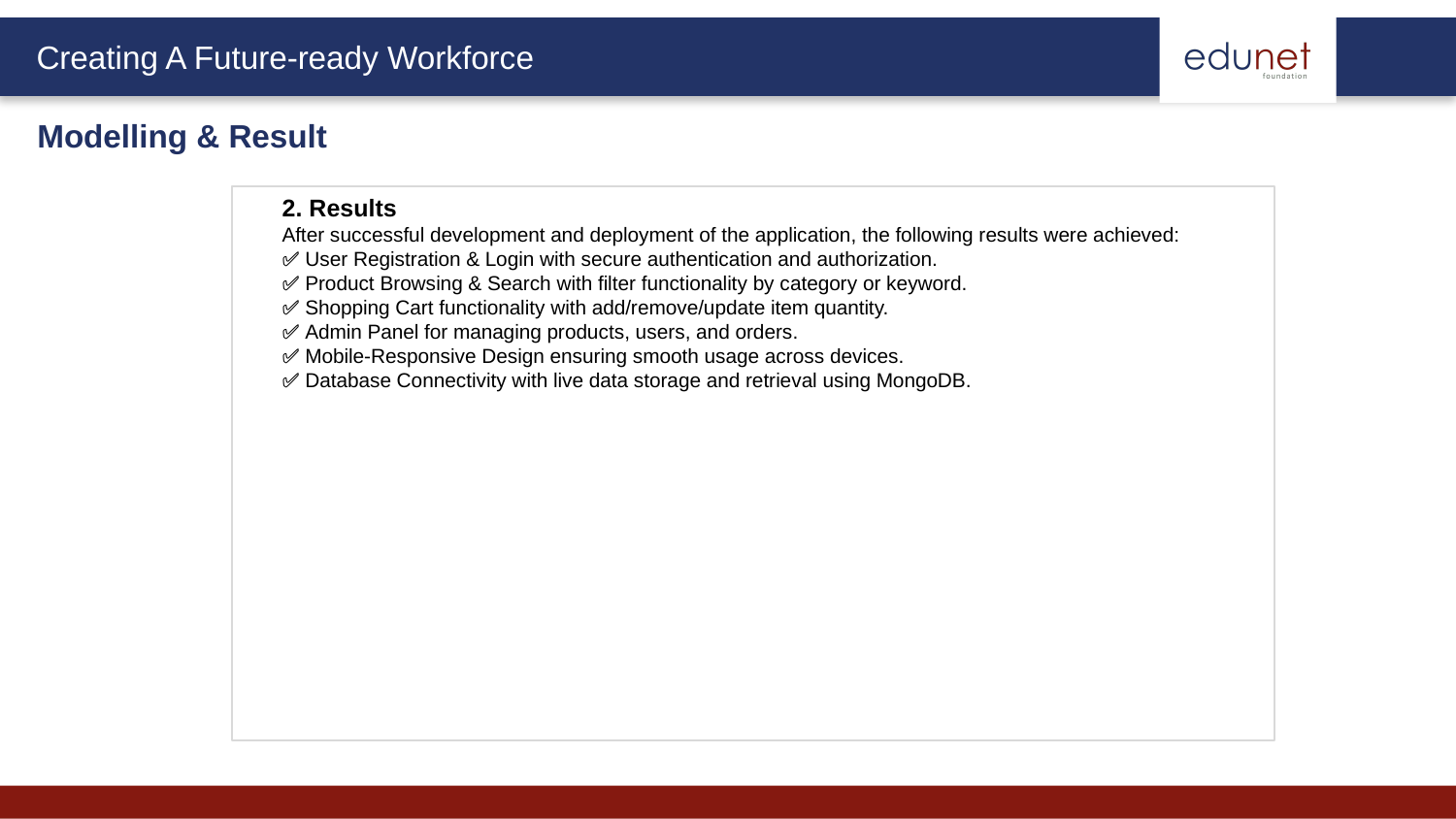

Modelling & Result

2. Results
After successful development and deployment of the application, the following results were achieved:
✅ User Registration & Login with secure authentication and authorization.
✅ Product Browsing & Search with filter functionality by category or keyword.
✅ Shopping Cart functionality with add/remove/update item quantity.
✅ Admin Panel for managing products, users, and orders.
✅ Mobile-Responsive Design ensuring smooth usage across devices.
✅ Database Connectivity with live data storage and retrieval using MongoDB.